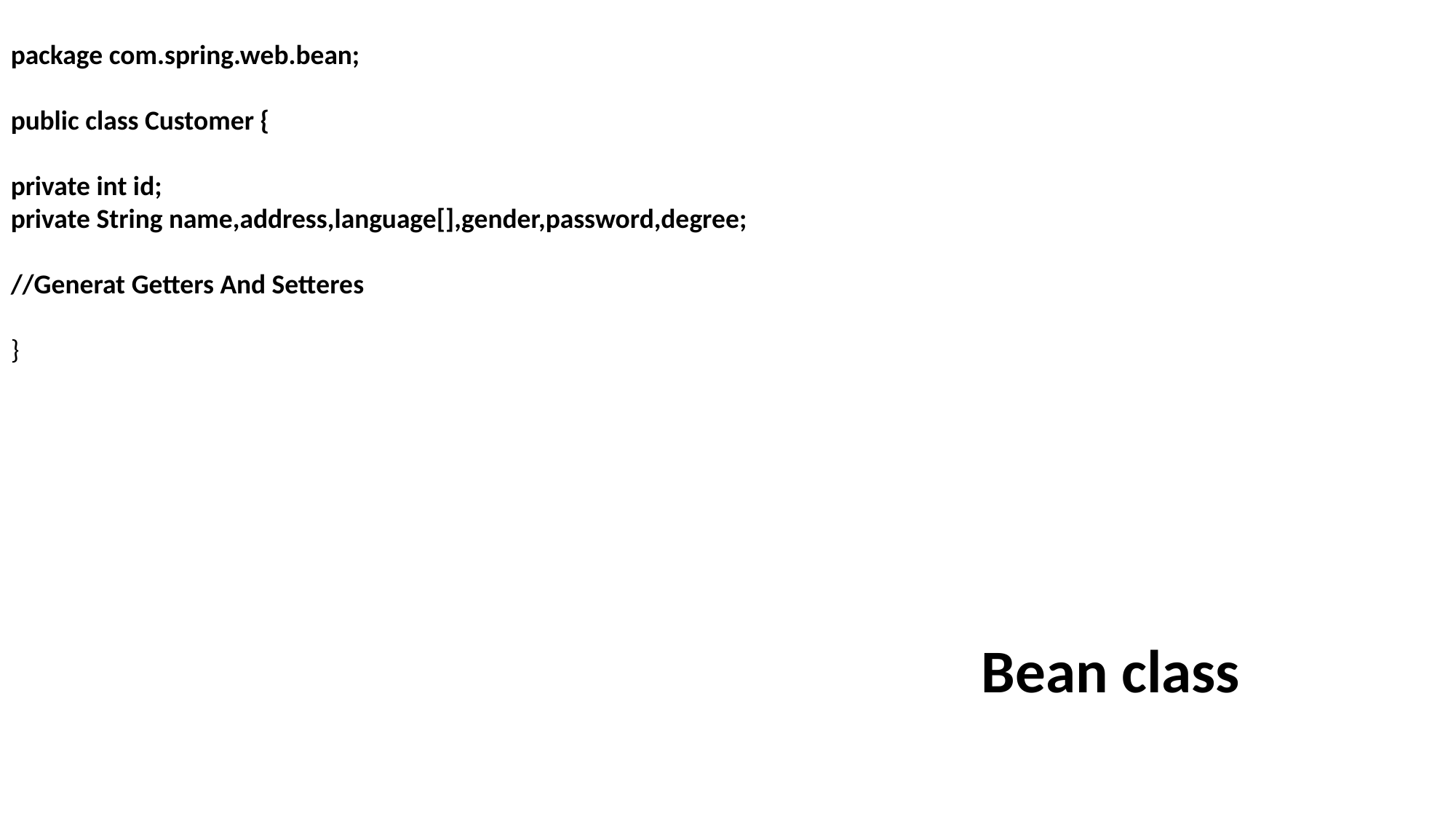

package com.spring.web.bean;

public class Customer {

private int id;
private String name,address,language[],gender,password,degree;

//Generat Getters And Setteres

}
Bean class